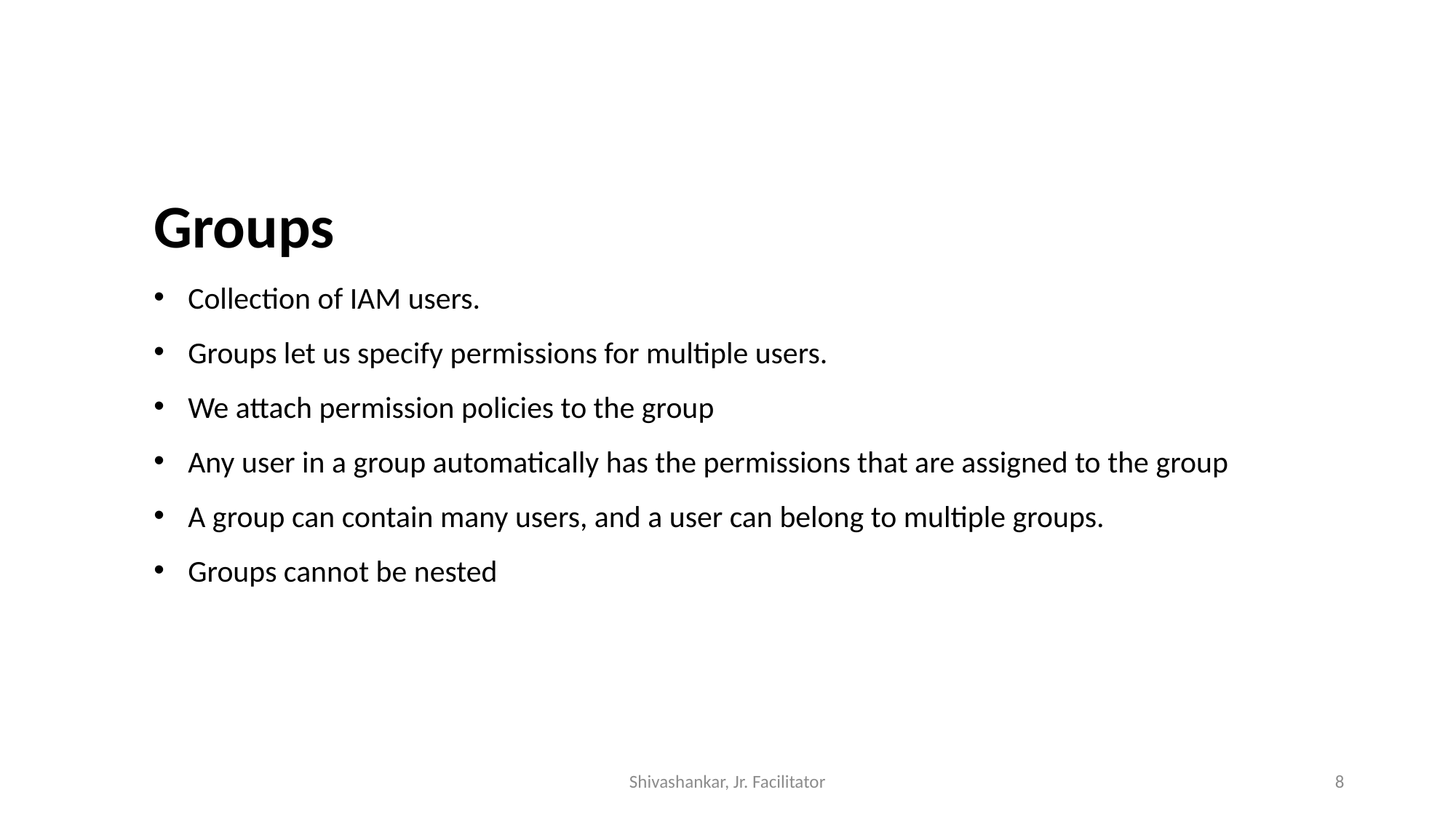

Groups
Collection of IAM users.
Groups let us specify permissions for multiple users.
We attach permission policies to the group
Any user in a group automatically has the permissions that are assigned to the group
A group can contain many users, and a user can belong to multiple groups.
Groups cannot be nested
Shivashankar, Jr. Facilitator
8